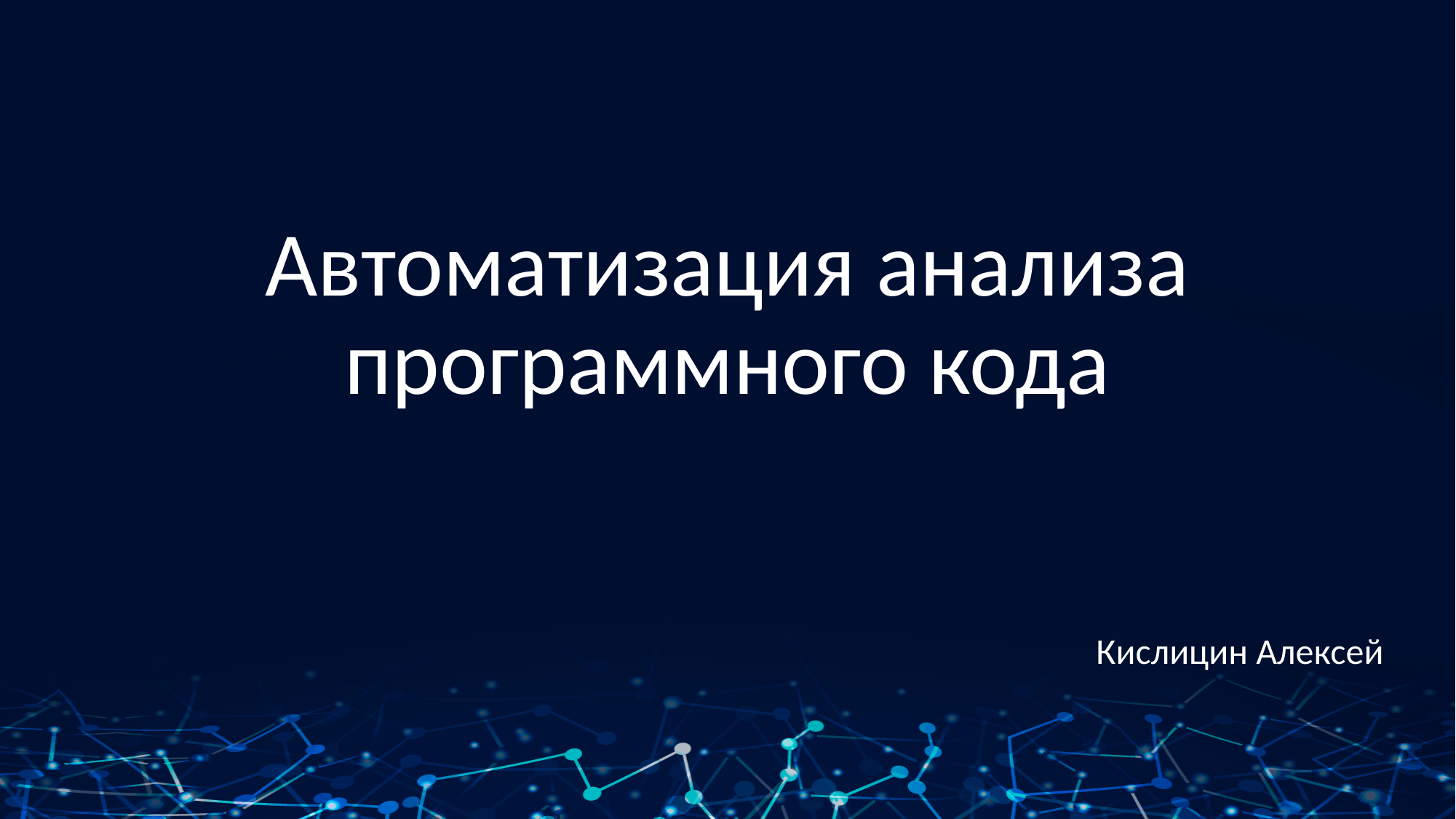

# Автоматизация анализа программного кода
Кислицин Алексей